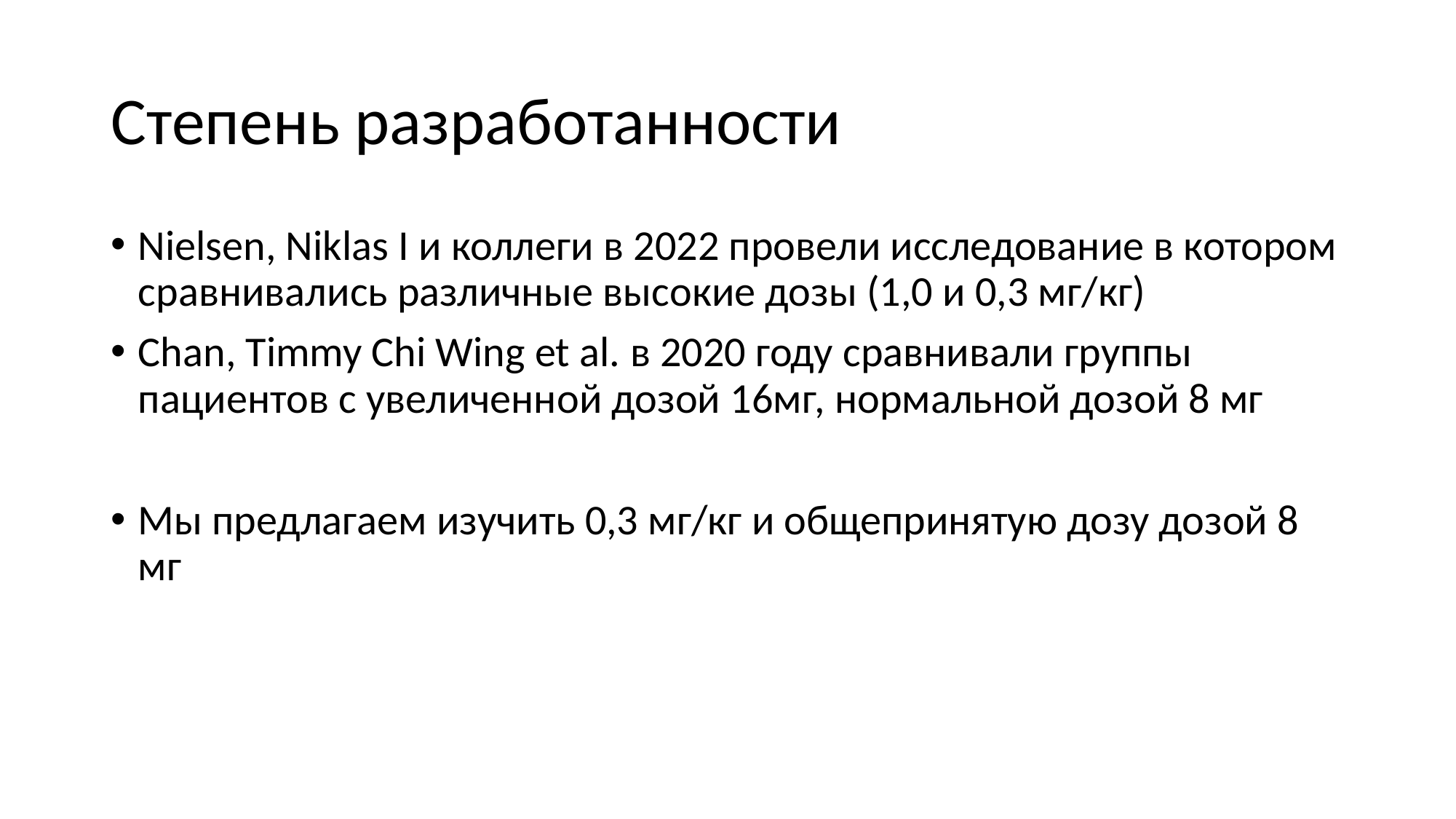

# Степень разработанности
Nielsen, Niklas I и коллеги в 2022 провели исследование в котором сравнивались различные высокие дозы (1,0 и 0,3 мг/кг)
Chan, Timmy Chi Wing et al. в 2020 году сравнивали группы пациентов с увеличенной дозой 16мг, нормальной дозой 8 мг

Мы предлагаем изучить 0,3 мг/кг и общепринятую дозу дозой 8 мг